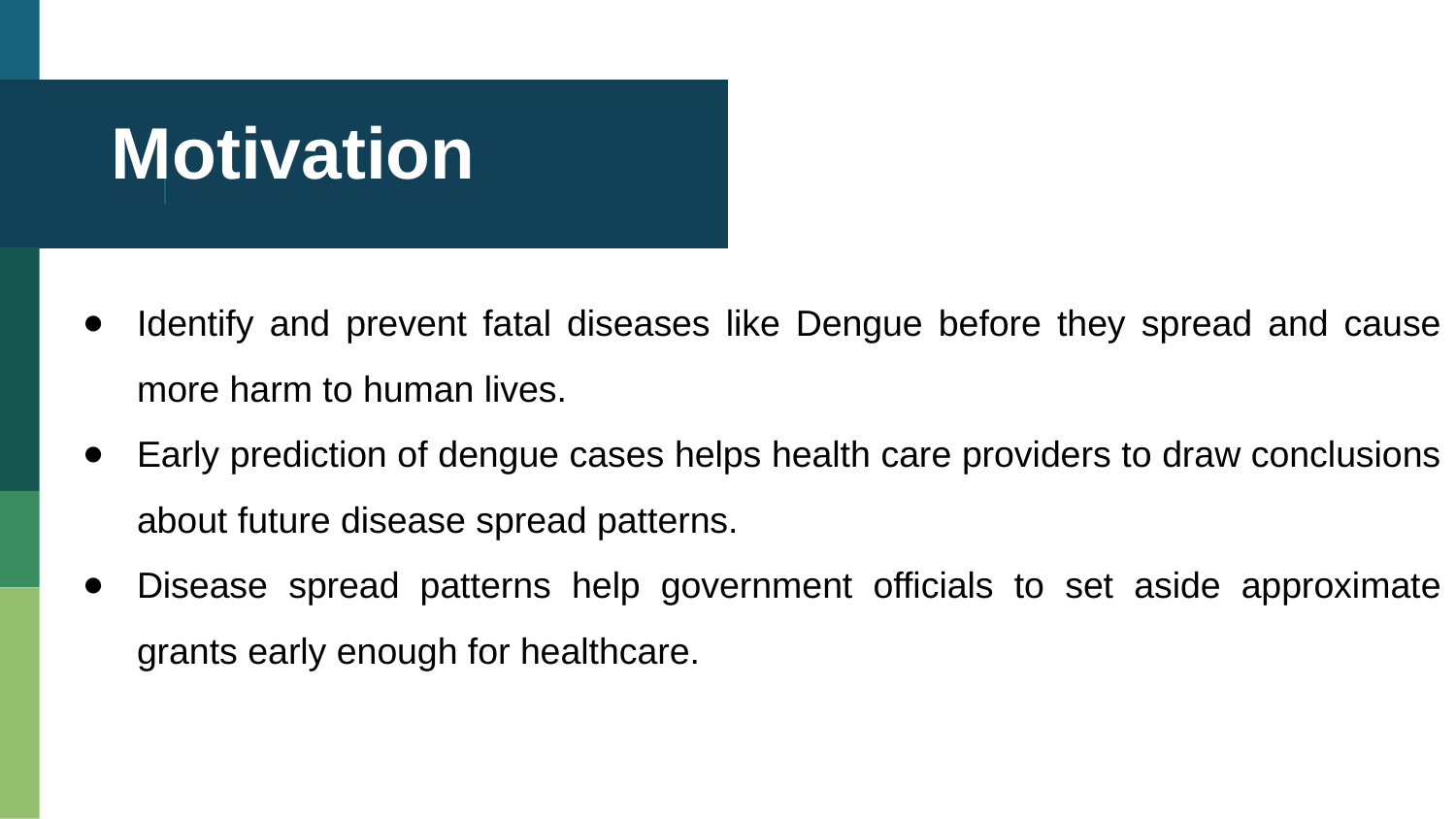

Motivation
Identify and prevent fatal diseases like Dengue before they spread and cause more harm to human lives.
Early prediction of dengue cases helps health care providers to draw conclusions about future disease spread patterns.
Disease spread patterns help government officials to set aside approximate grants early enough for healthcare.